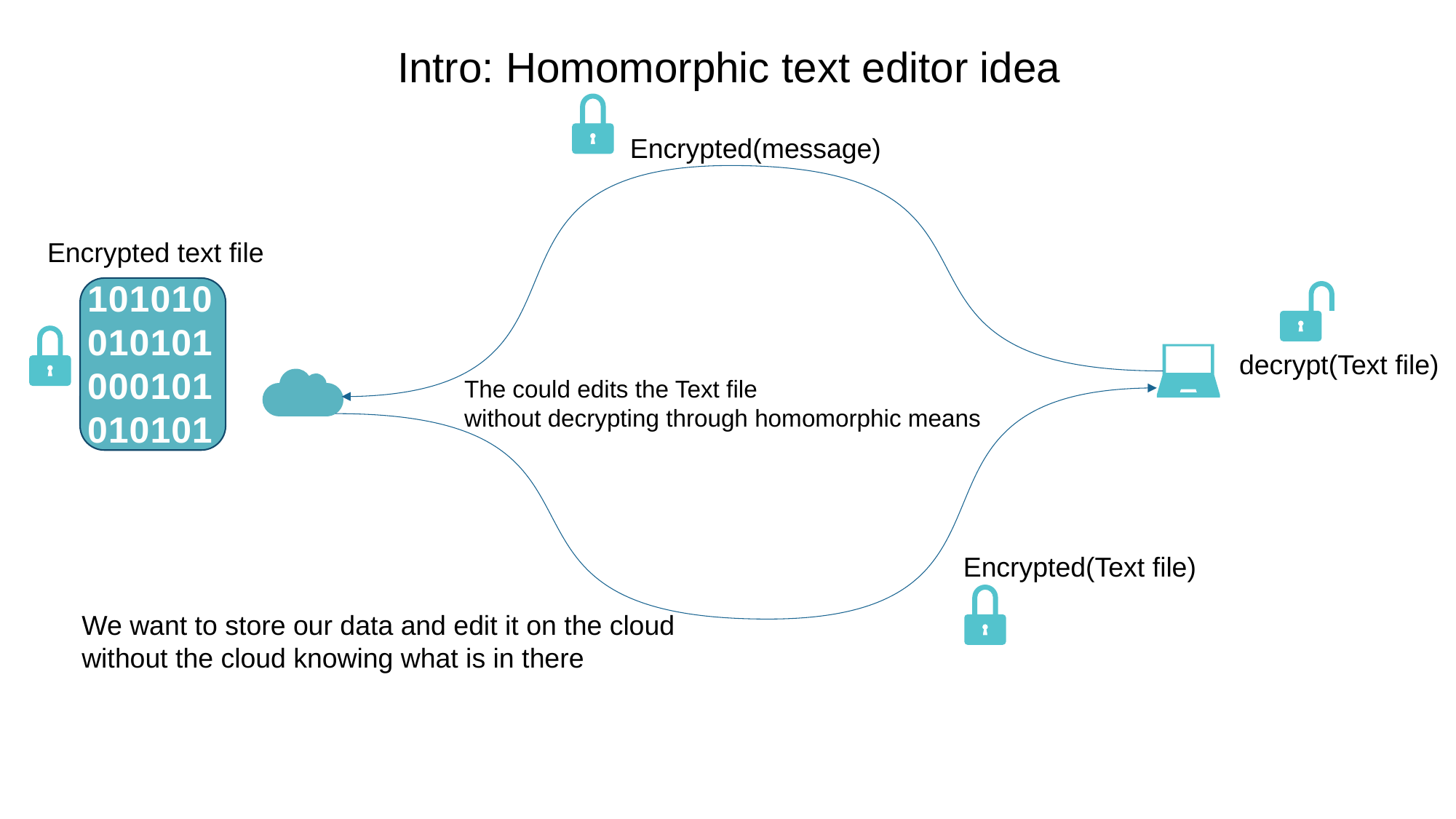

Intro: Homomorphic text editor idea

Encrypted(message)
Encrypted text file
101010010101000101010101

decrypt(Text file)

The could edits the Text file
without decrypting through homomorphic means

Encrypted(Text file)

We want to store our data and edit it on the cloud without the cloud knowing what is in there